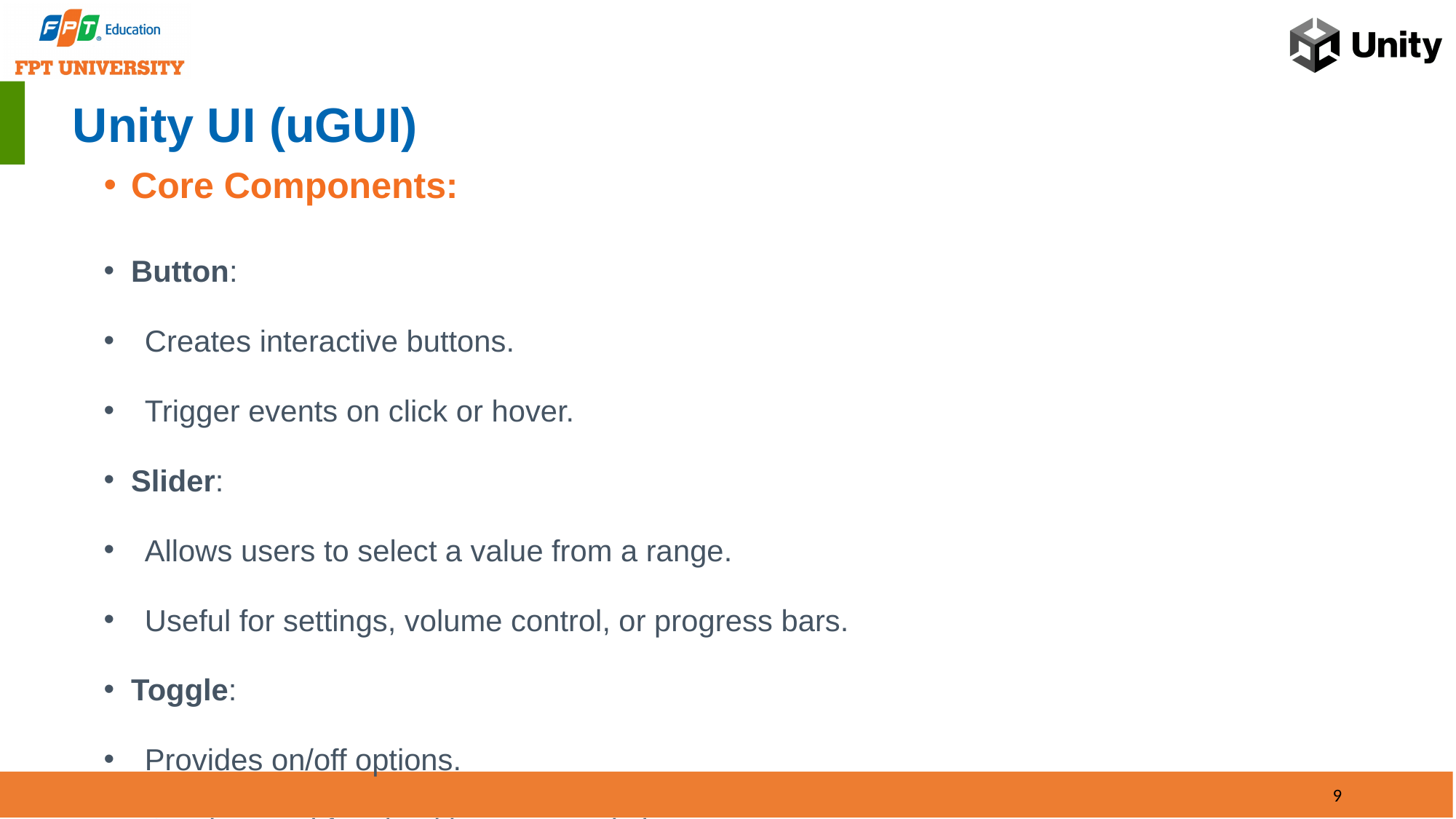

# Unity UI (uGUI)
Core Components:
Button:
Creates interactive buttons.
Trigger events on click or hover.
Slider:
Allows users to select a value from a range.
Useful for settings, volume control, or progress bars.
Toggle:
Provides on/off options.
Can be used for checkboxes or switches.
9